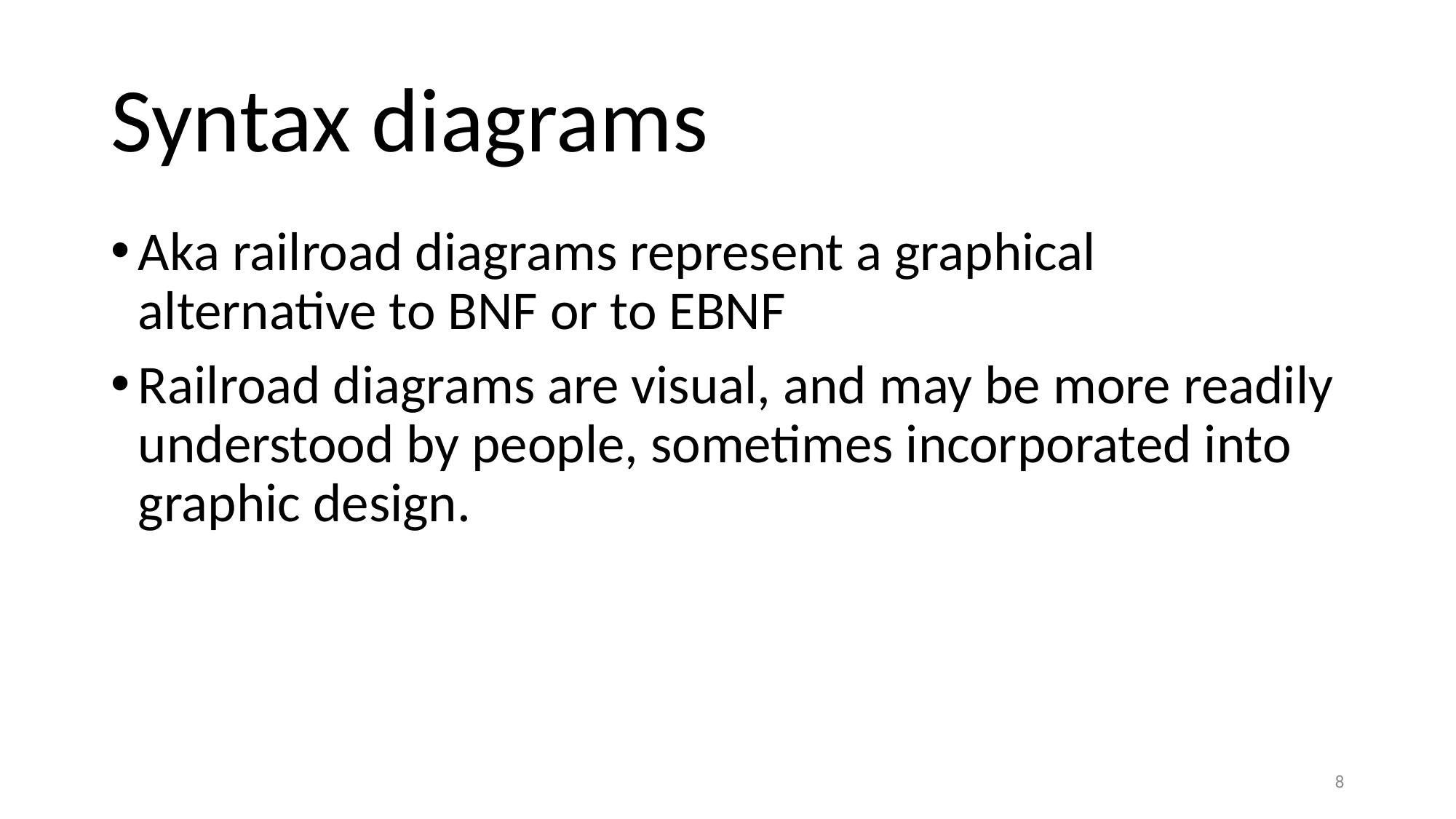

# Syntax diagrams
Aka railroad diagrams represent a graphical alternative to BNF or to EBNF
Railroad diagrams are visual, and may be more readily understood by people, sometimes incorporated into graphic design.
8